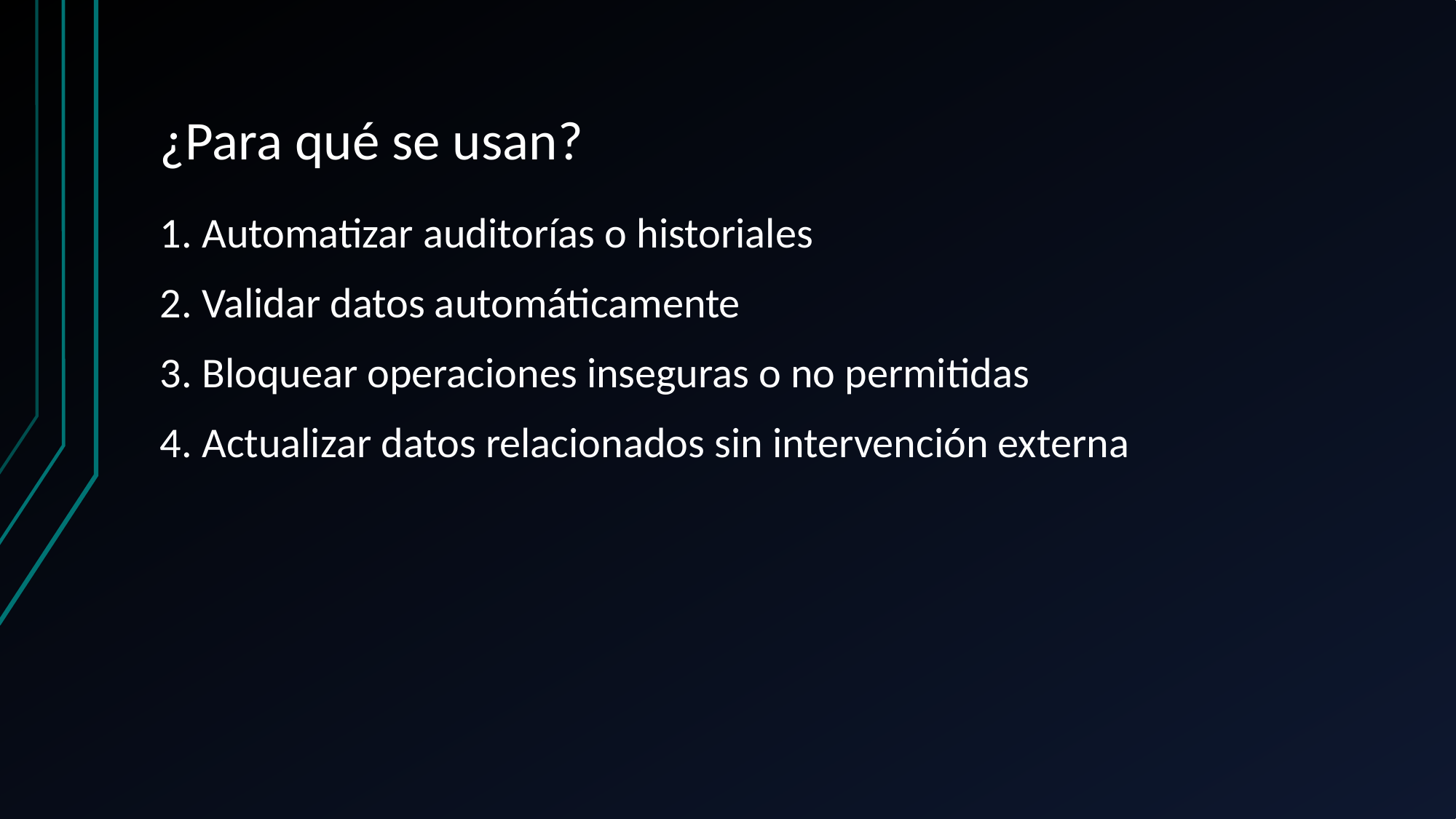

# ¿Para qué se usan?
1. Automatizar auditorías o historiales
2. Validar datos automáticamente
3. Bloquear operaciones inseguras o no permitidas
4. Actualizar datos relacionados sin intervención externa